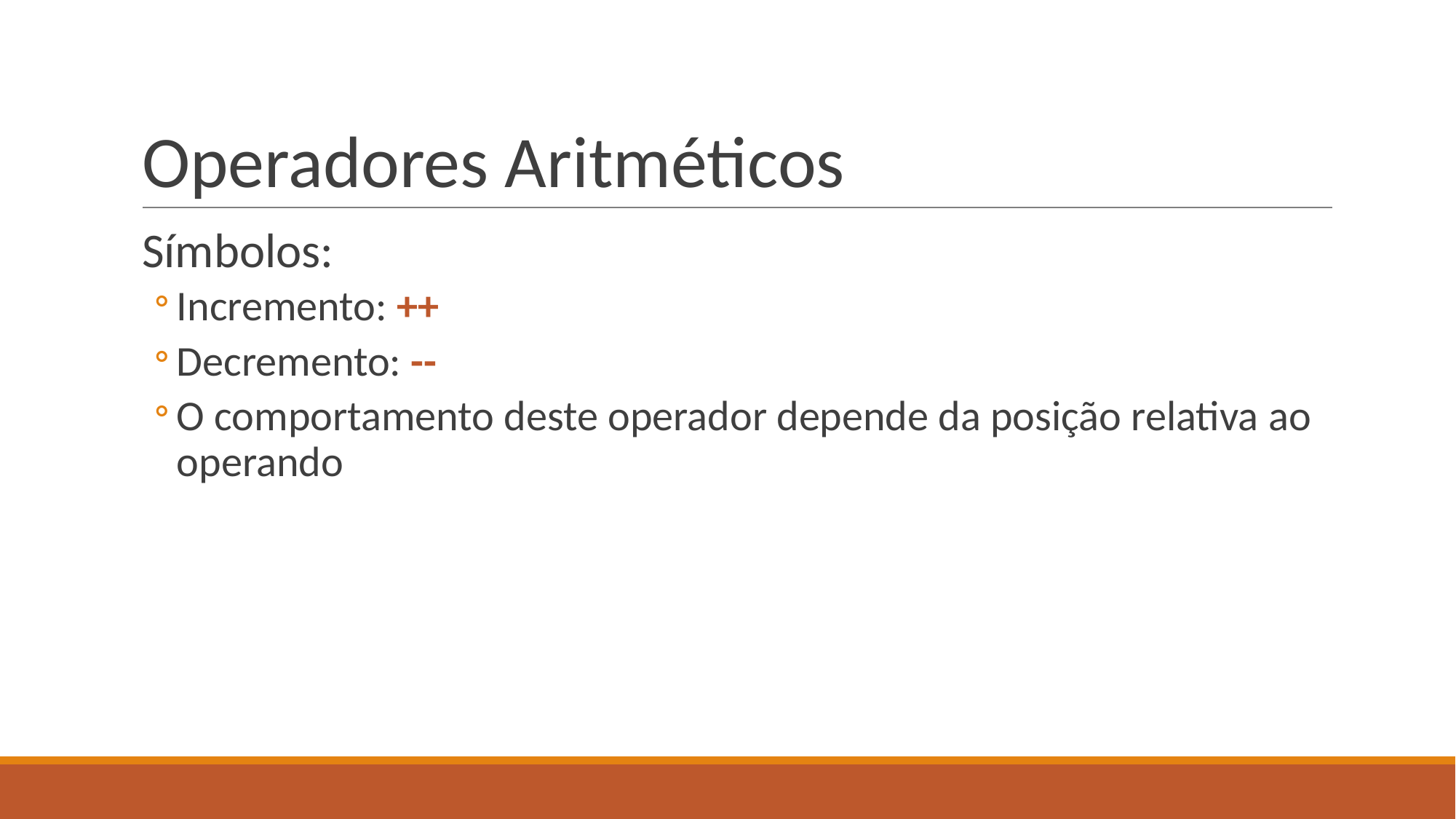

# Operadores Aritméticos
Símbolos:
Incremento: ++
Decremento: --
O comportamento deste operador depende da posição relativa ao operando